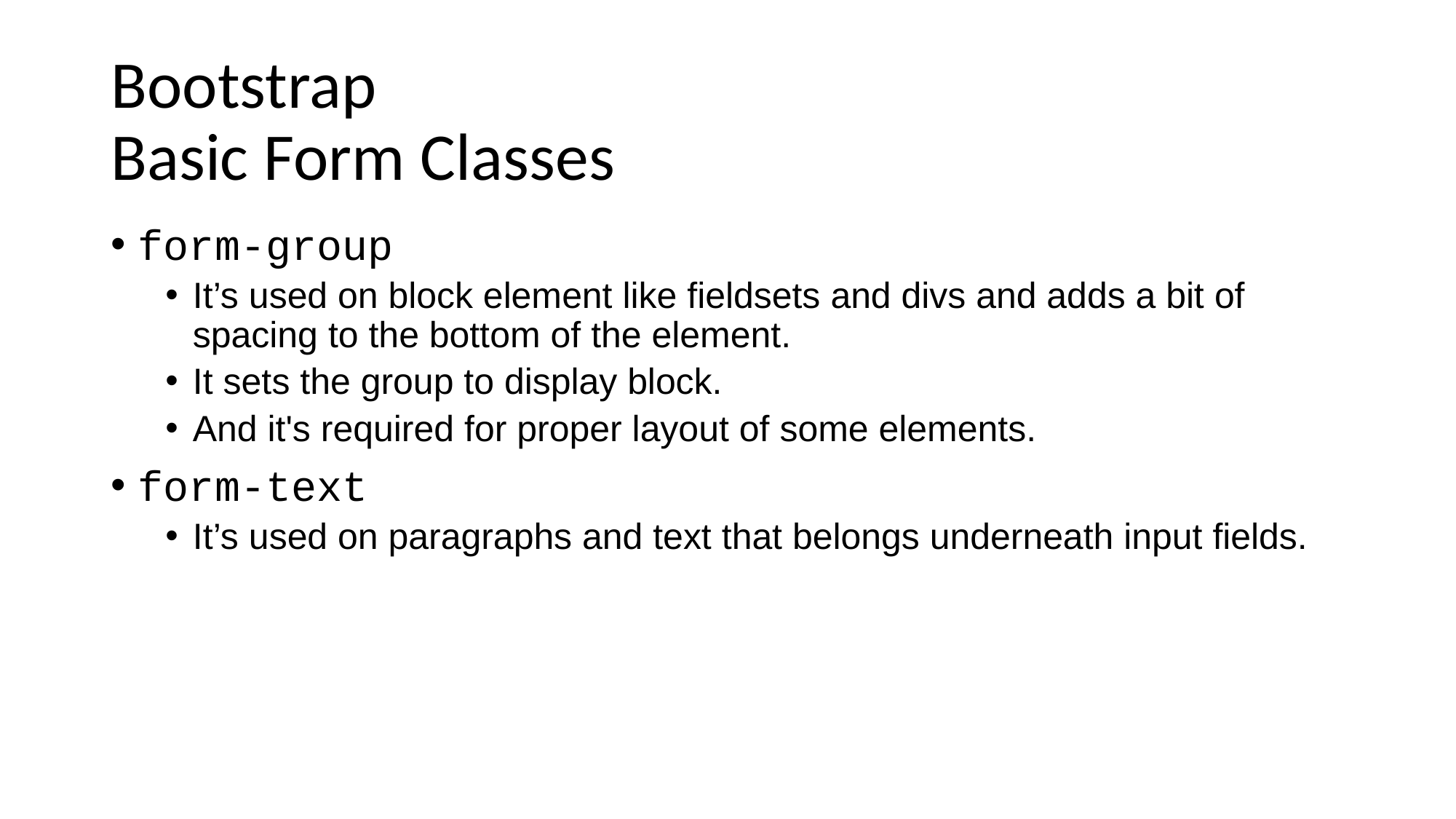

# Bootstrap Basic Form Classes
form-group
It’s used on block element like fieldsets and divs and adds a bit of spacing to the bottom of the element.
It sets the group to display block.
And it's required for proper layout of some elements.
form-text
It’s used on paragraphs and text that belongs underneath input fields.